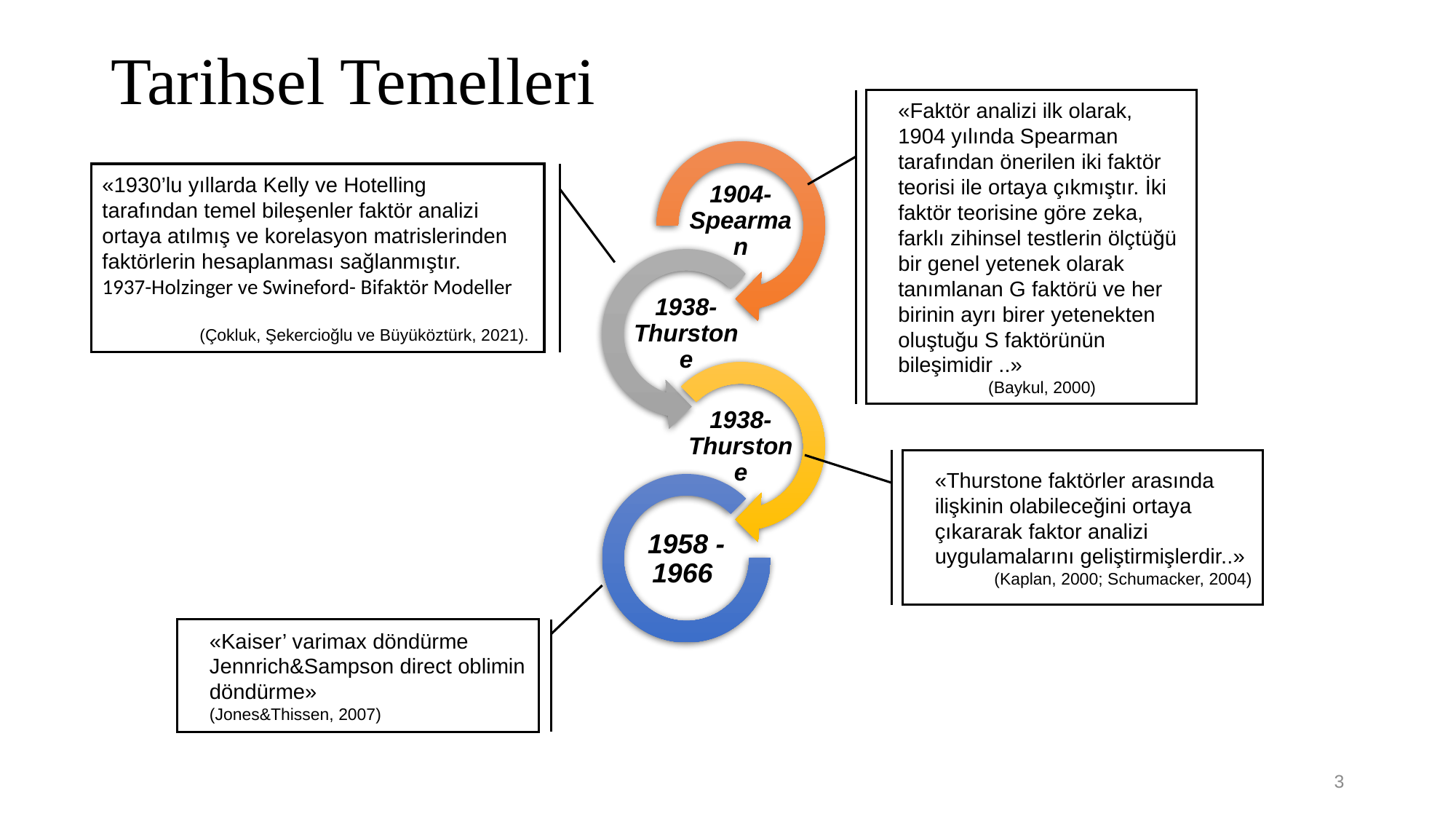

# Tarihsel Temelleri
«Faktör analizi ilk olarak, 1904 yılında Spearman tarafından önerilen iki faktör
teorisi ile ortaya çıkmıştır. İki faktör teorisine göre zeka, farklı zihinsel testlerin ölçtüğü
bir genel yetenek olarak tanımlanan G faktörü ve her birinin ayrı birer yetenekten
oluştuğu S faktörünün bileşimidir ..»
(Baykul, 2000)
1904-Spearman
1938-Thurstone
1938-Thurstone
1958 - 1966
«1930’lu yıllarda Kelly ve Hotelling
tarafından temel bileşenler faktör analizi ortaya atılmış ve korelasyon matrislerinden
faktörlerin hesaplanması sağlanmıştır.
1937-Holzinger ve Swineford- Bifaktör Modeller
(Çokluk, Şekercioğlu ve Büyüköztürk, 2021).
«Thurstone faktörler arasında ilişkinin olabileceğini ortaya çıkararak faktor analizi uygulamalarını geliştirmişlerdir..»
(Kaplan, 2000; Schumacker, 2004)
«Kaiser’ varimax döndürme
Jennrich&Sampson direct oblimin döndürme»
(Jones&Thissen, 2007)
3